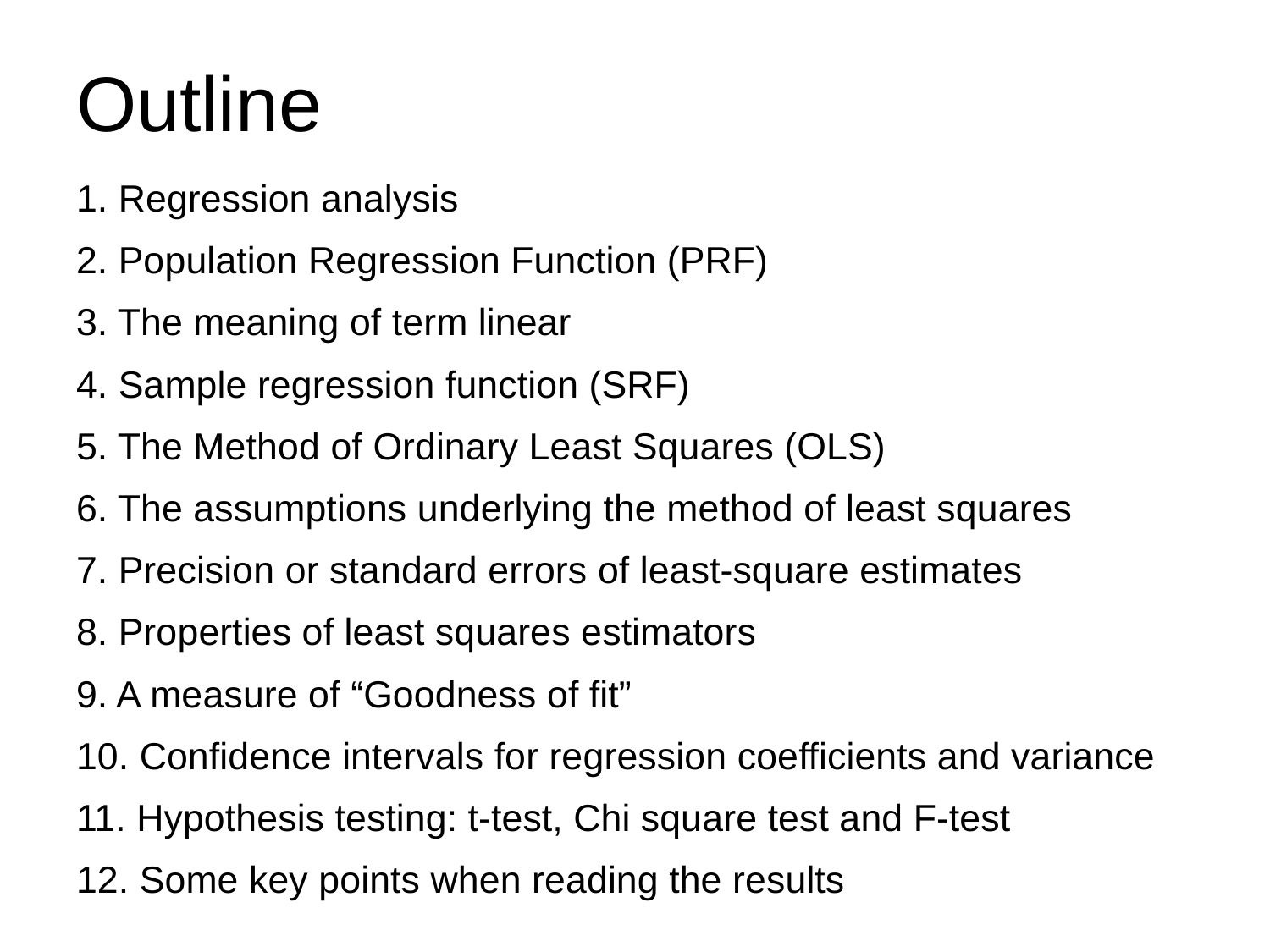

# Outline
1. Regression analysis
2. Population Regression Function (PRF)
3. The meaning of term linear
4. Sample regression function (SRF)
5. The Method of Ordinary Least Squares (OLS)
6. The assumptions underlying the method of least squares
7. Precision or standard errors of least-square estimates
8. Properties of least squares estimators
9. A measure of “Goodness of fit”
10. Confidence intervals for regression coefficients and variance
11. Hypothesis testing: t-test, Chi square test and F-test
12. Some key points when reading the results